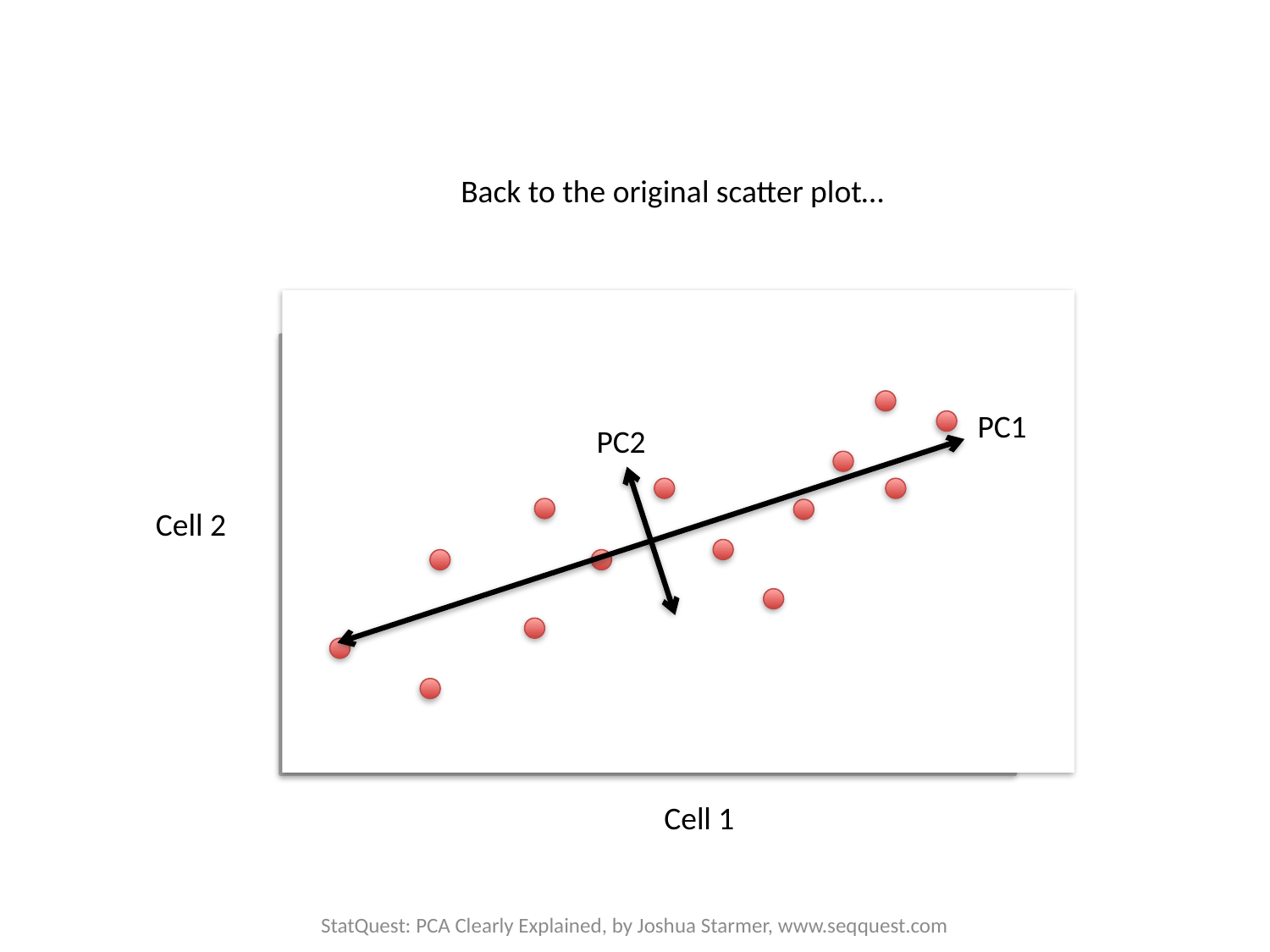

Back to the original scatter plot…

PC1
PC2
Cell 2
Cell 1
StatQuest: PCA Clearly Explained, by Joshua Starmer, www.seqquest.com